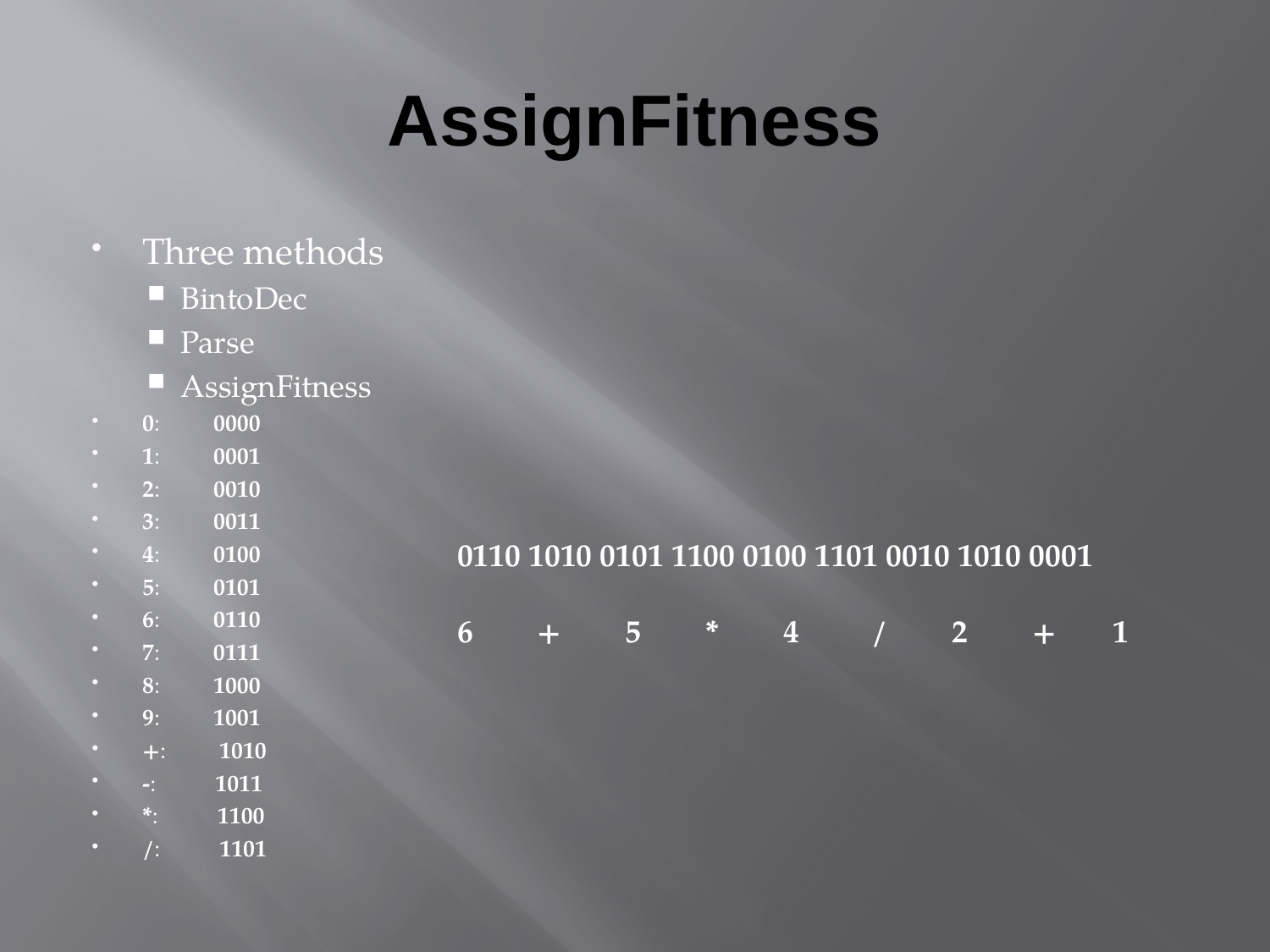

# AssignFitness
Three methods
BintoDec
Parse
AssignFitness
0:         0000
1:         0001
2:         0010
3:         0011
4:         0100
5:         0101
6:         0110
7:         0111
8:         1000
9:         1001
+:         1010
-:          1011
*:          1100
/:          1101

0110 1010 0101 1100 0100 1101 0010 1010 0001

6        +        5        *        4         /        2        +       1